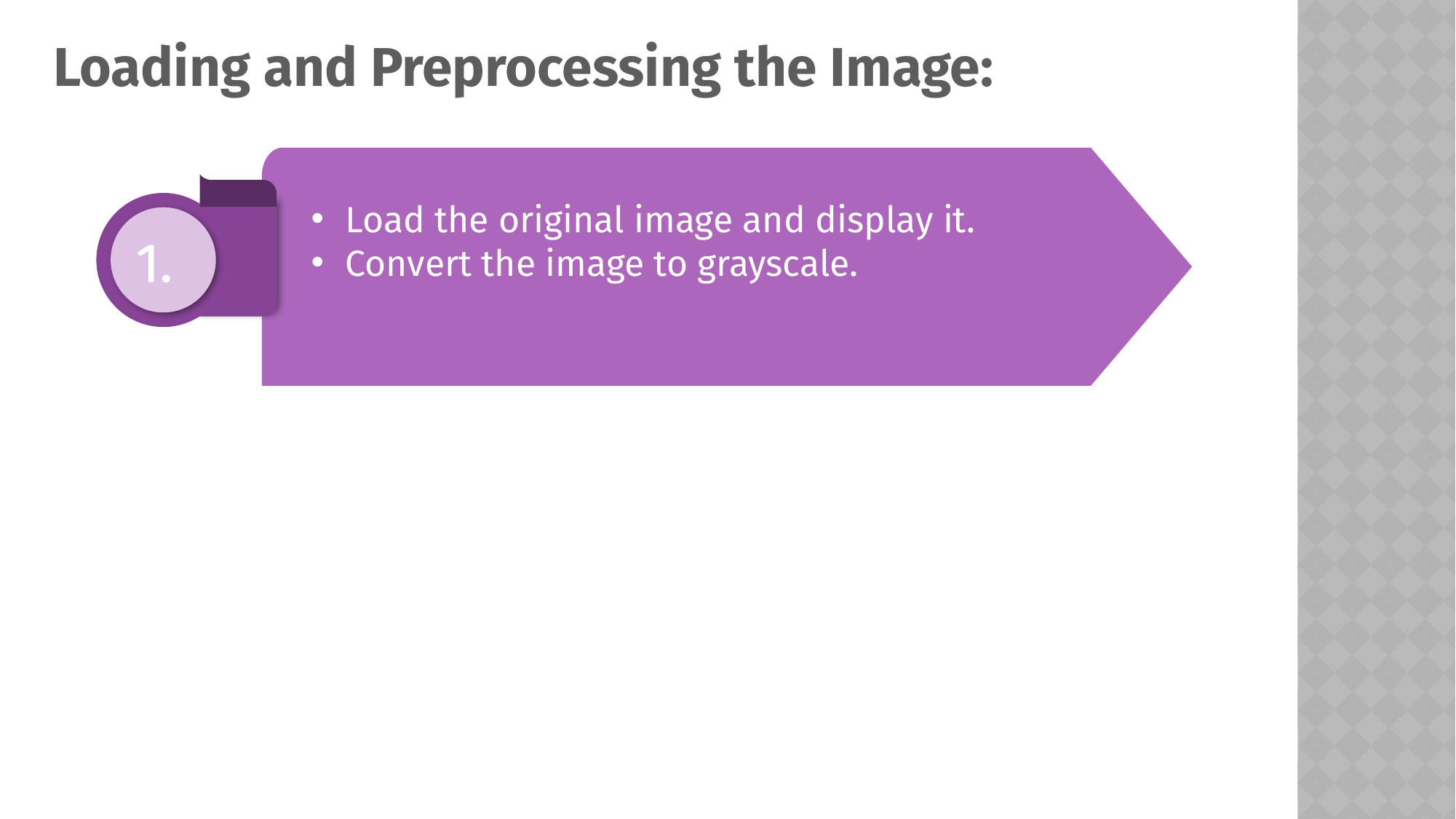

# Loading and Preprocessing the Image:

Load the original image and display it.
Convert the image to grayscale.

 1.